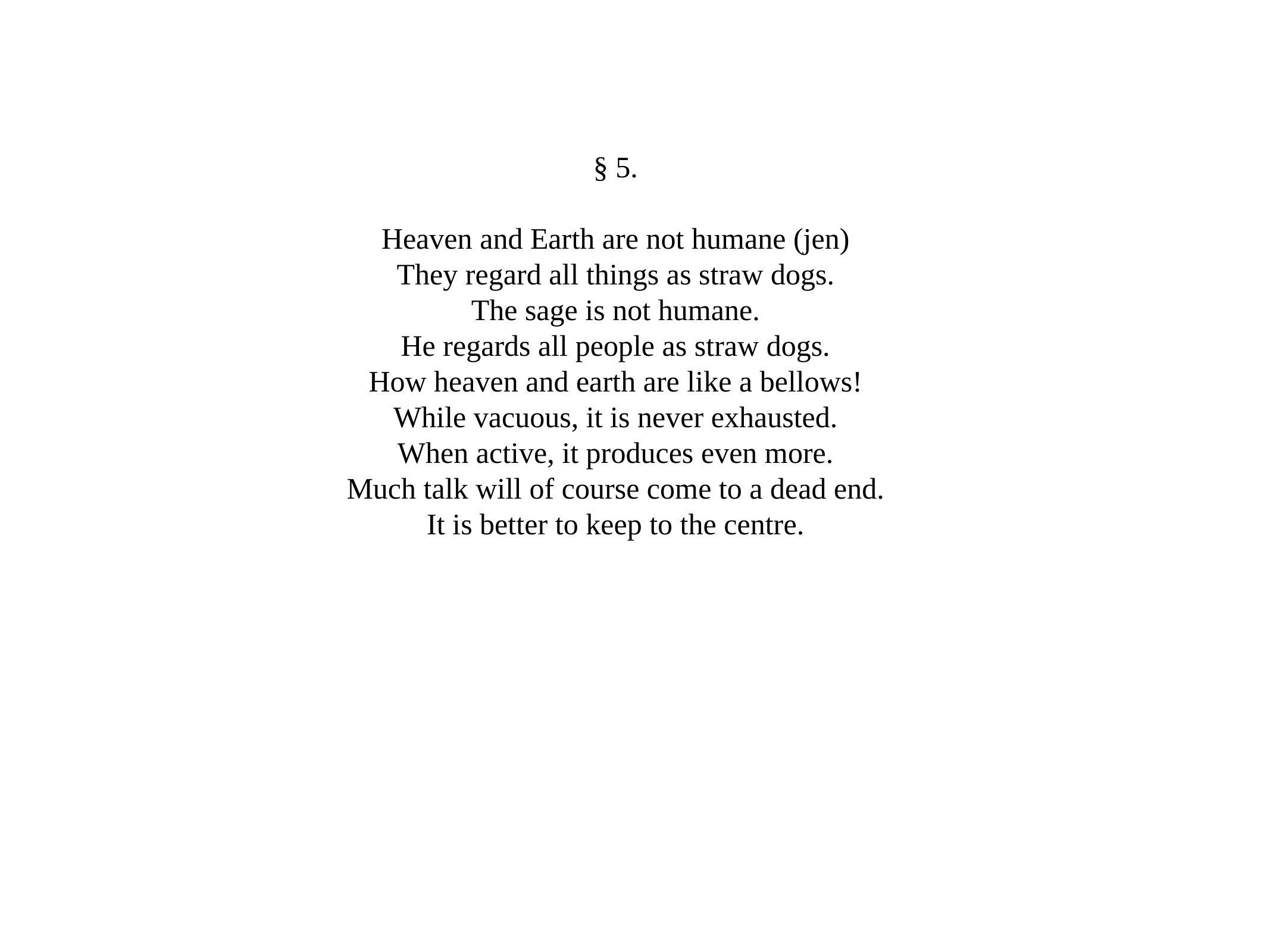

§ 5.

Heaven and Earth are not humane (jen)
They regard all things as straw dogs.
The sage is not humane.
He regards all people as straw dogs.
How heaven and earth are like a bellows!
While vacuous, it is never exhausted.
When active, it produces even more.
Much talk will of course come to a dead end.
It is better to keep to the centre.